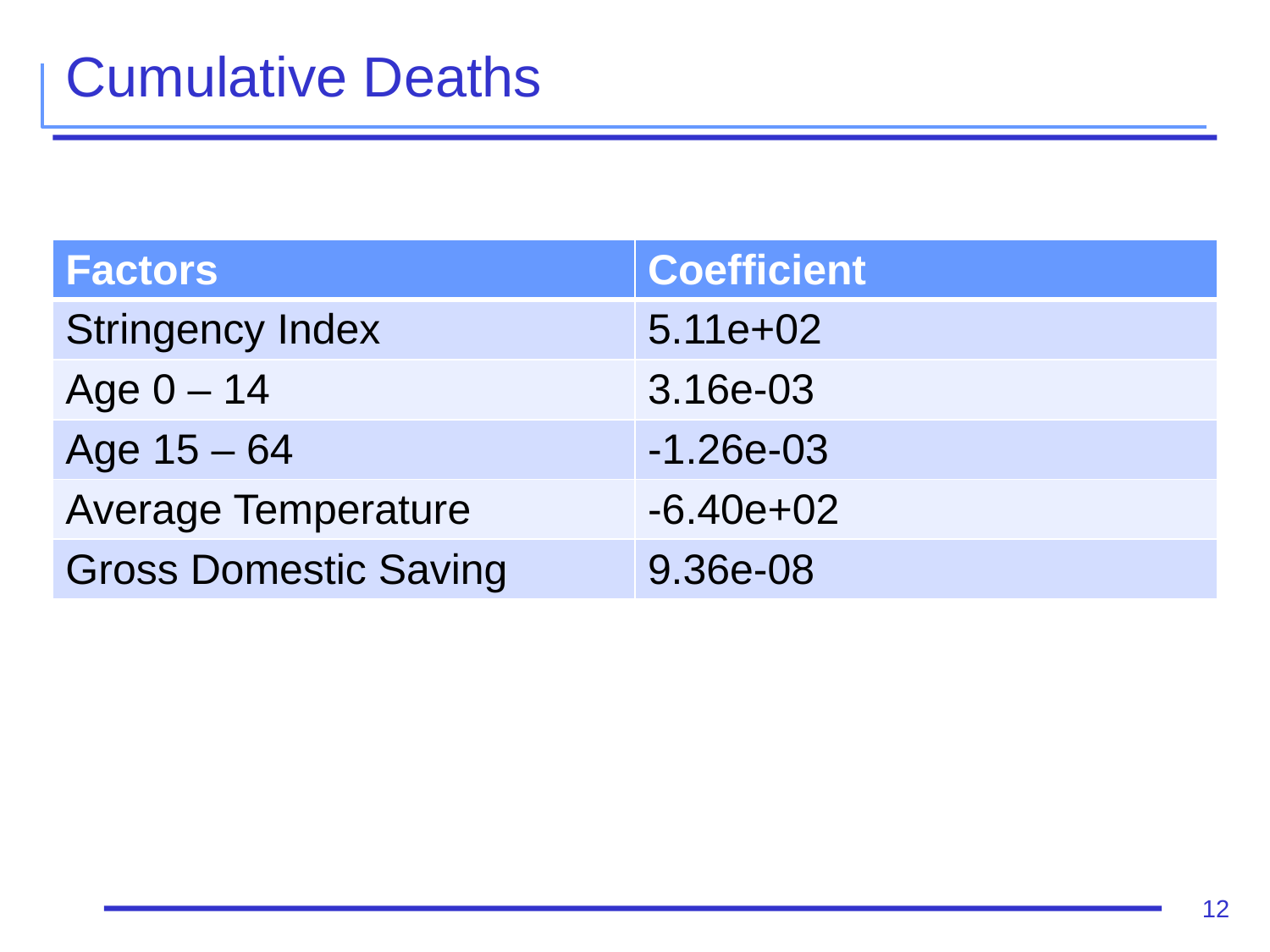

# Cumulative Deaths
| Factors | Coefficient |
| --- | --- |
| Stringency Index | 5.11e+02 |
| Age 0 – 14 | 3.16e-03 |
| Age 15 – 64 | -1.26e-03 |
| Average Temperature | -6.40e+02 |
| Gross Domestic Saving | 9.36e-08 |